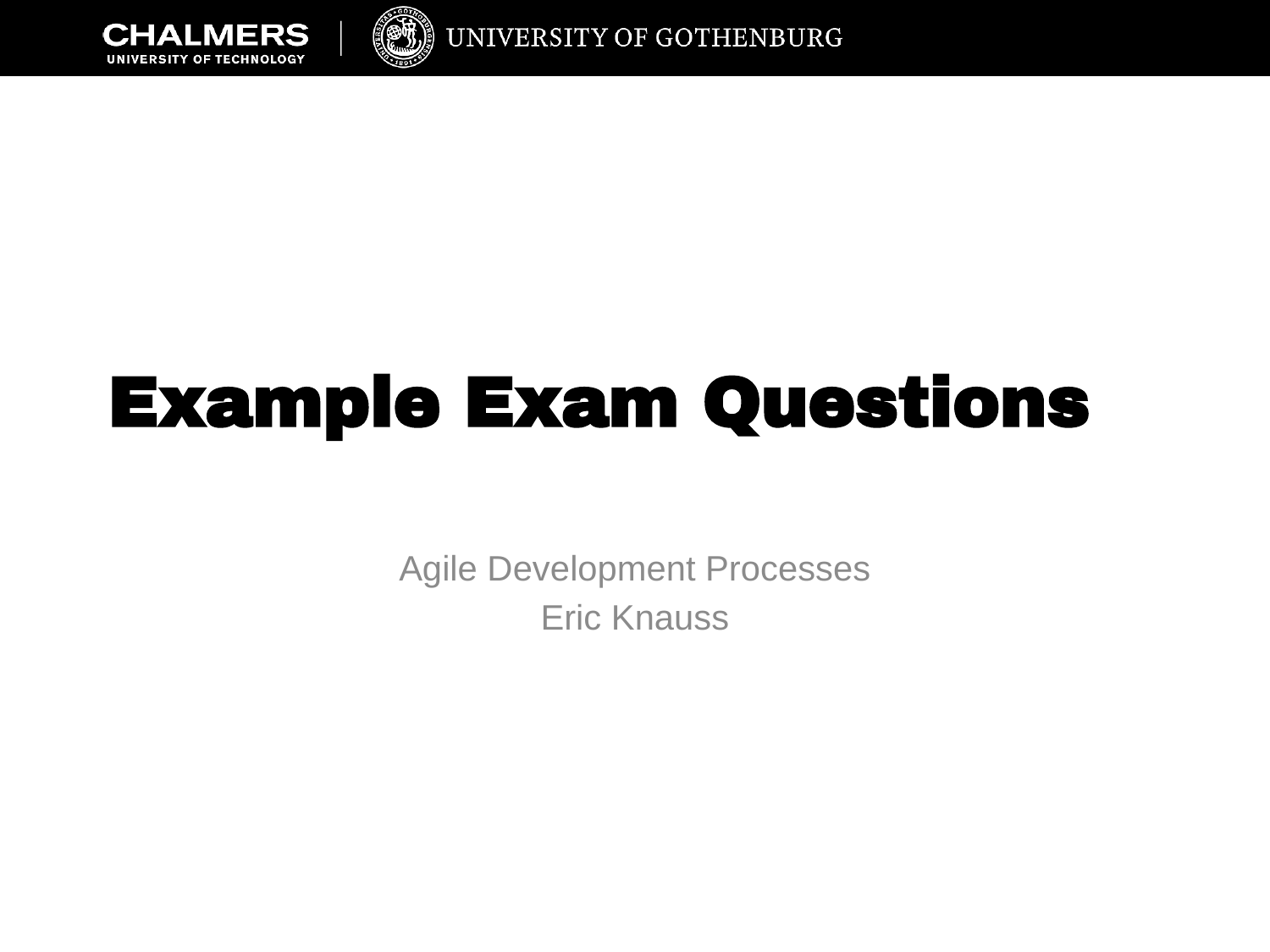

# Example Exam Questions
Agile Development Processes
Eric Knauss